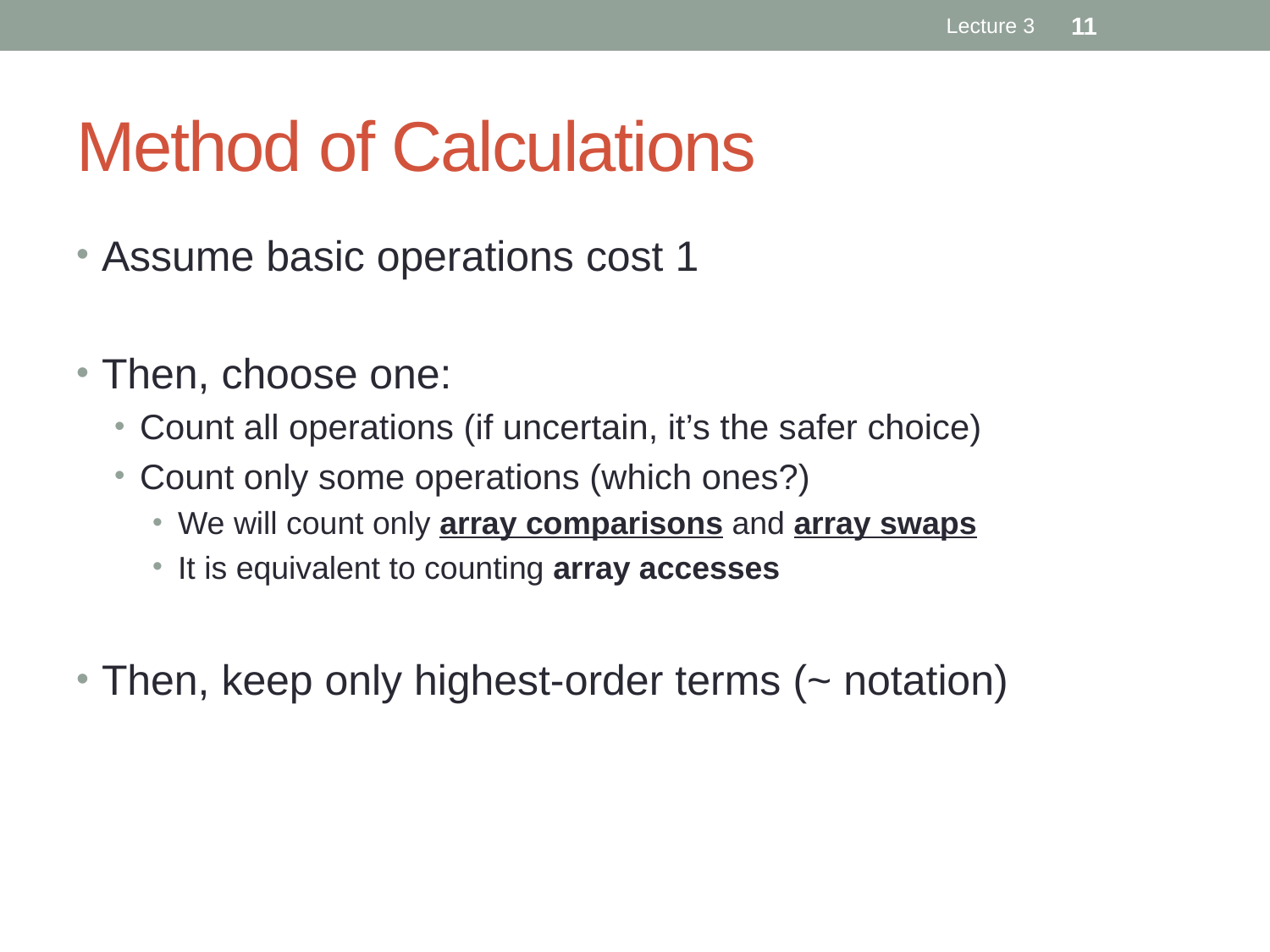

Lecture 3
11
# Method of Calculations
Assume basic operations cost 1

Then, choose one:
Count all operations (if uncertain, it’s the safer choice)
Count only some operations (which ones?)
We will count only array comparisons and array swaps
It is equivalent to counting array accesses

Then, keep only highest-order terms (~ notation)